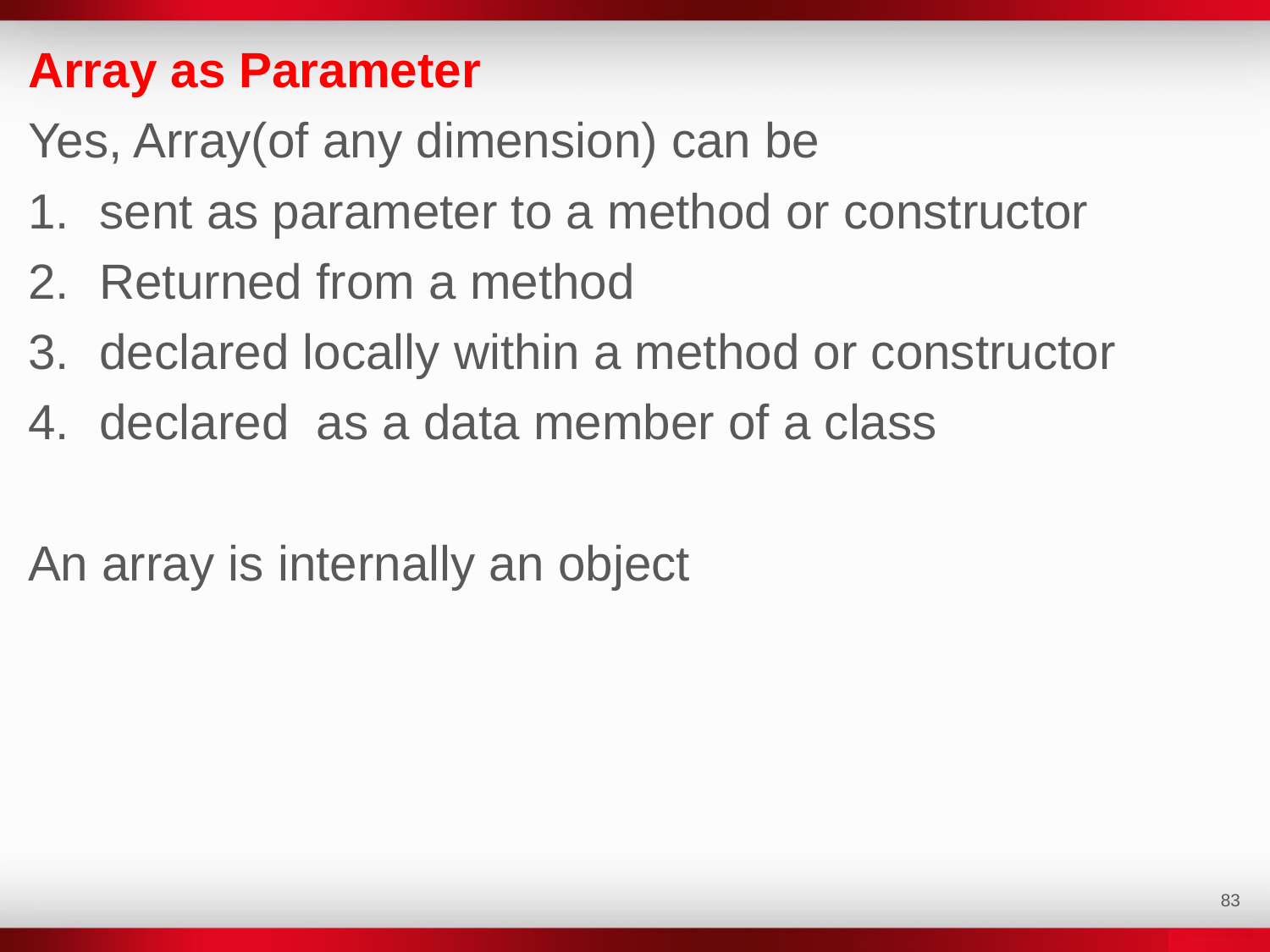

Array as Parameter
Yes, Array(of any dimension) can be
sent as parameter to a method or constructor
Returned from a method
declared locally within a method or constructor
declared  as a data member of a class

An array is internally an object
83